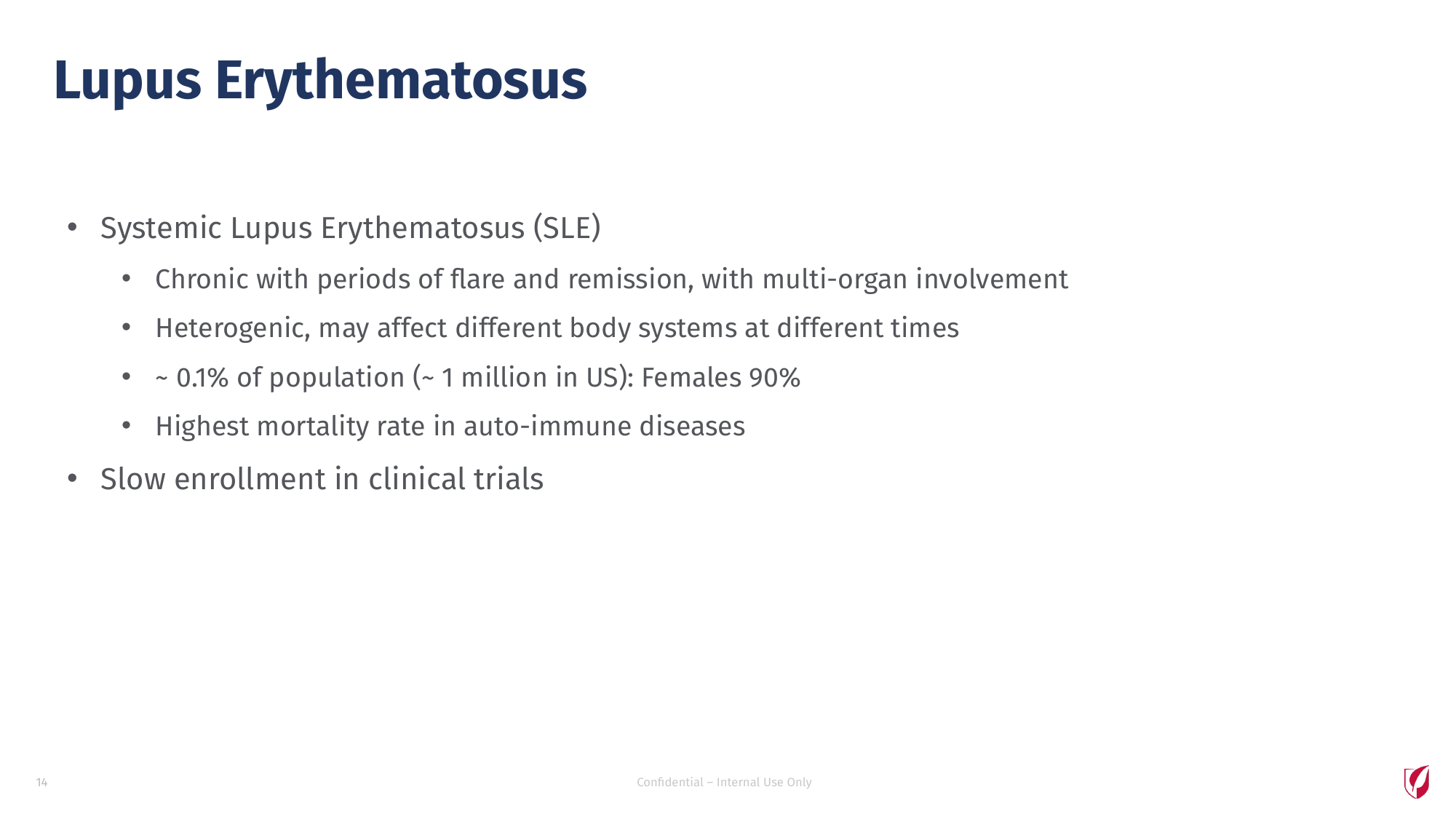

# Lupus Erythematosus
Systemic Lupus Erythematosus (SLE)
Chronic with periods of flare and remission, with multi-organ involvement
Heterogenic, may affect different body systems at different times
~ 0.1% of population (~ 1 million in US): Females 90%
Highest mortality rate in auto-immune diseases
Slow enrollment in clinical trials